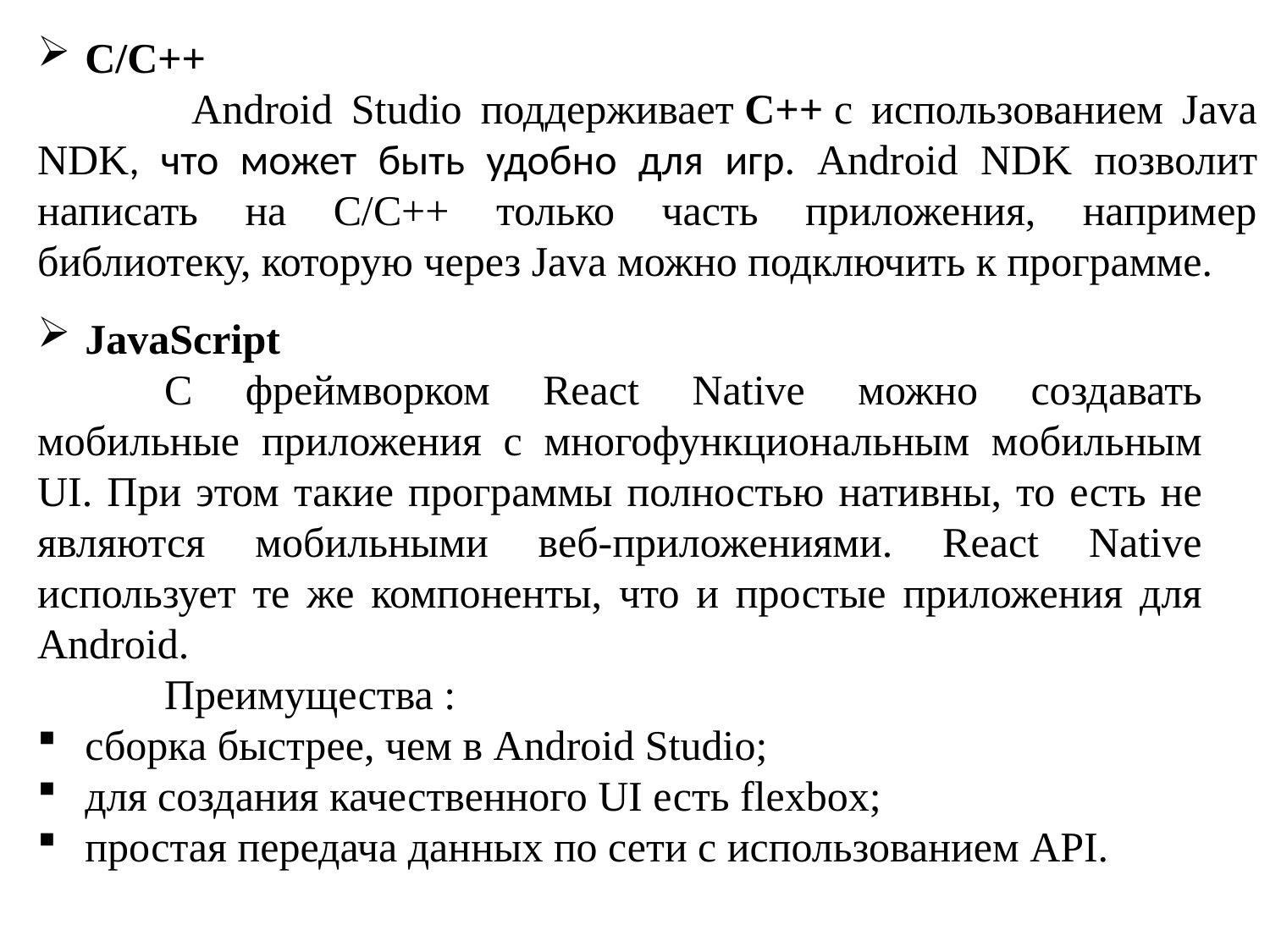

C/C++
	  Android Studio поддерживает C++ с использованием Java NDK, что может быть удобно для игр. Android NDK позволит написать на C/C++ только часть приложения, например библиотеку, которую через Java можно подключить к программе.

JavaScript
	С фреймворком React Native можно создавать мобильные приложения с многофункциональным мобильным UI. При этом такие программы полностью нативны, то есть не являются мобильными веб-приложениями. React Native использует те же компоненты, что и простые приложения для Android.
	Преимущества :
сборка быстрее, чем в Android Studio;
для создания качественного UI есть flexbox;
простая передача данных по сети с использованием API.